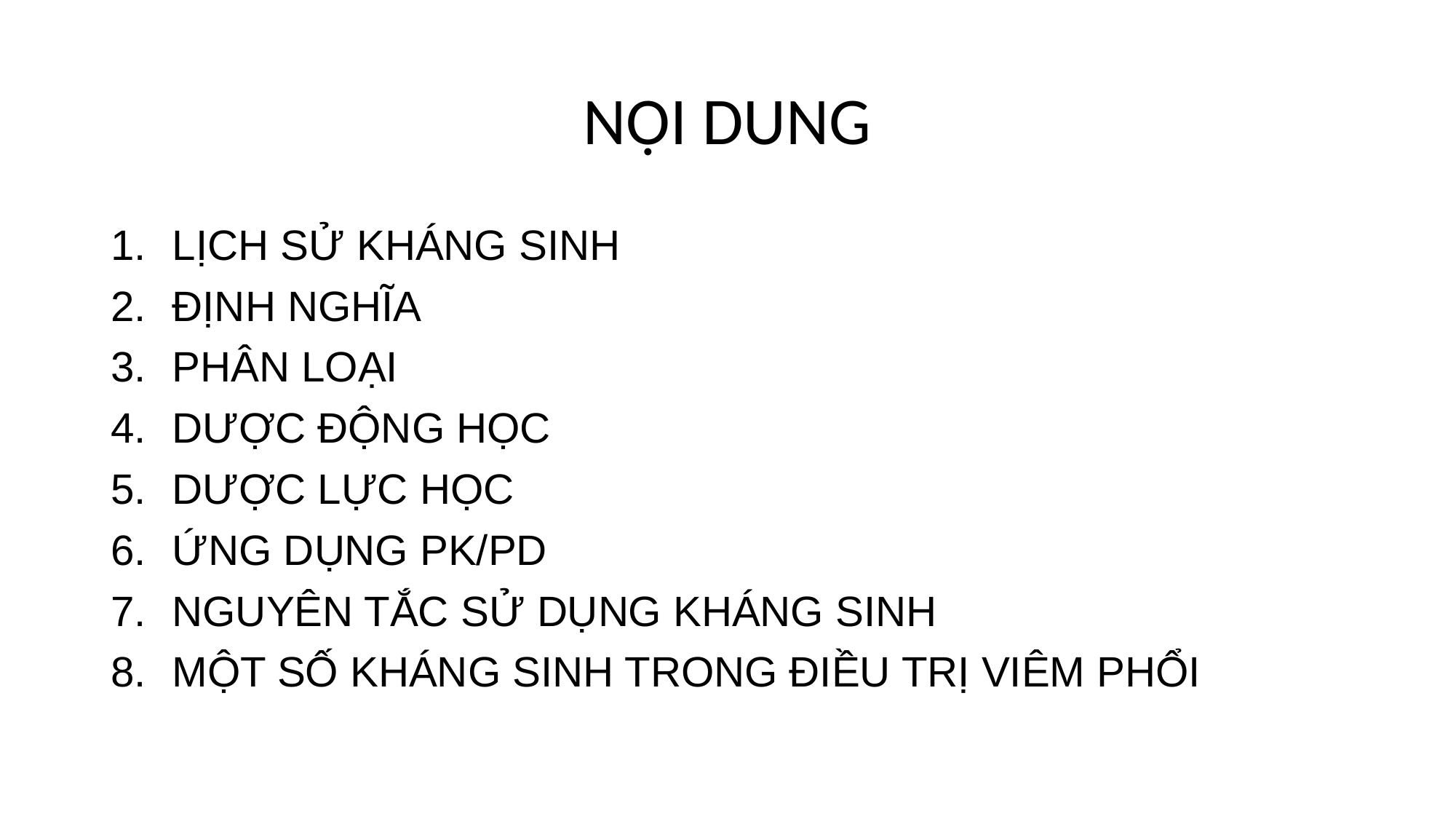

# NỘI DUNG
LỊCH SỬ KHÁNG SINH
ĐỊNH NGHĨA
PHÂN LOẠI
DƯỢC ĐỘNG HỌC
DƯỢC LỰC HỌC
ỨNG DỤNG PK/PD
NGUYÊN TẮC SỬ DỤNG KHÁNG SINH
MỘT SỐ KHÁNG SINH TRONG ĐIỀU TRỊ VIÊM PHỔI